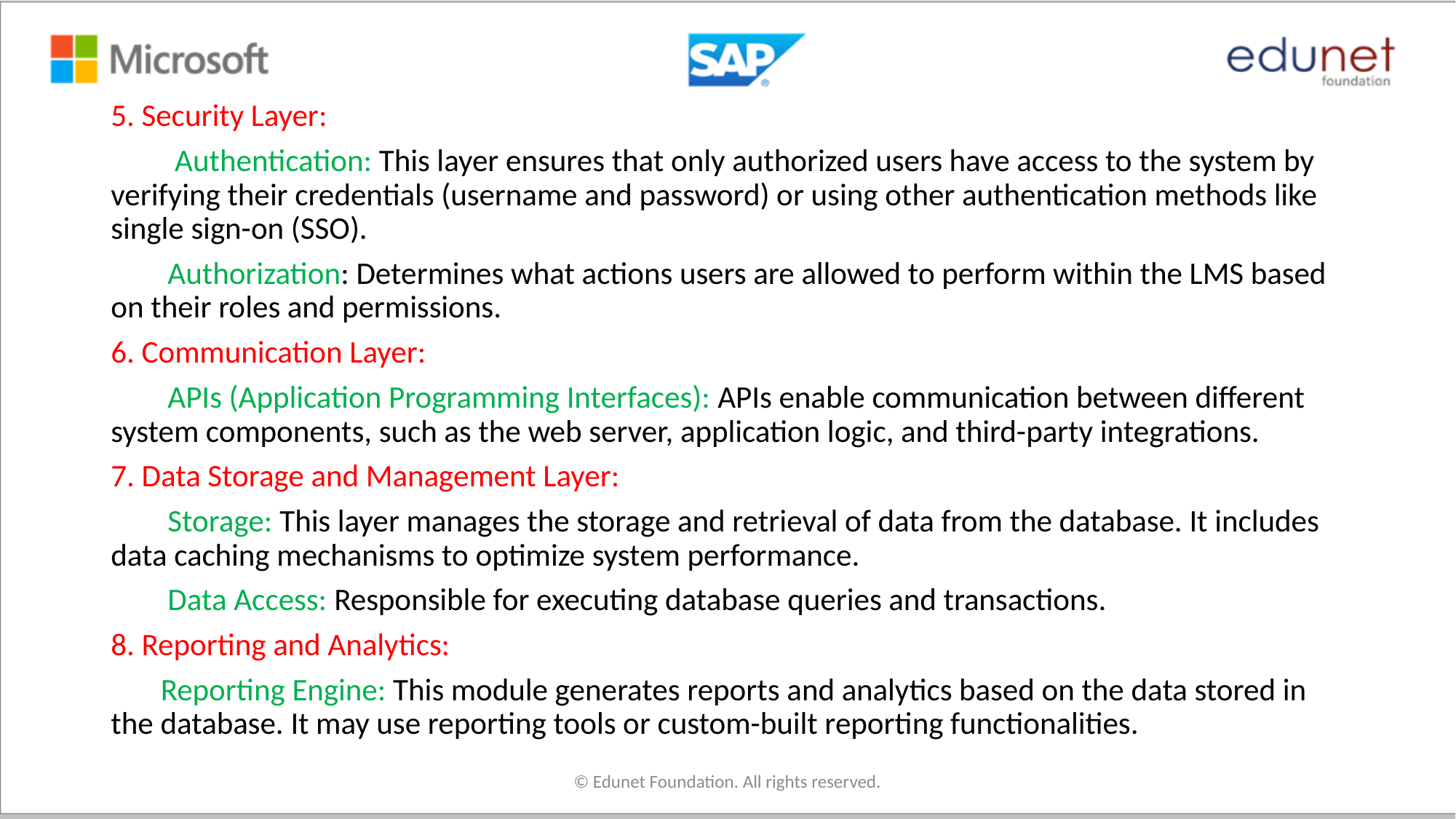

5. Security Layer:
         Authentication: This layer ensures that only authorized users have access to the system by verifying their credentials (username and password) or using other authentication methods like single sign-on (SSO).
        Authorization: Determines what actions users are allowed to perform within the LMS based on their roles and permissions.
6. Communication Layer:
        APIs (Application Programming Interfaces): APIs enable communication between different system components, such as the web server, application logic, and third-party integrations.
7. Data Storage and Management Layer:
        Storage: This layer manages the storage and retrieval of data from the database. It includes data caching mechanisms to optimize system performance.
        Data Access: Responsible for executing database queries and transactions.
8. Reporting and Analytics:
       Reporting Engine: This module generates reports and analytics based on the data stored in the database. It may use reporting tools or custom-built reporting functionalities.
© Edunet Foundation. All rights reserved.